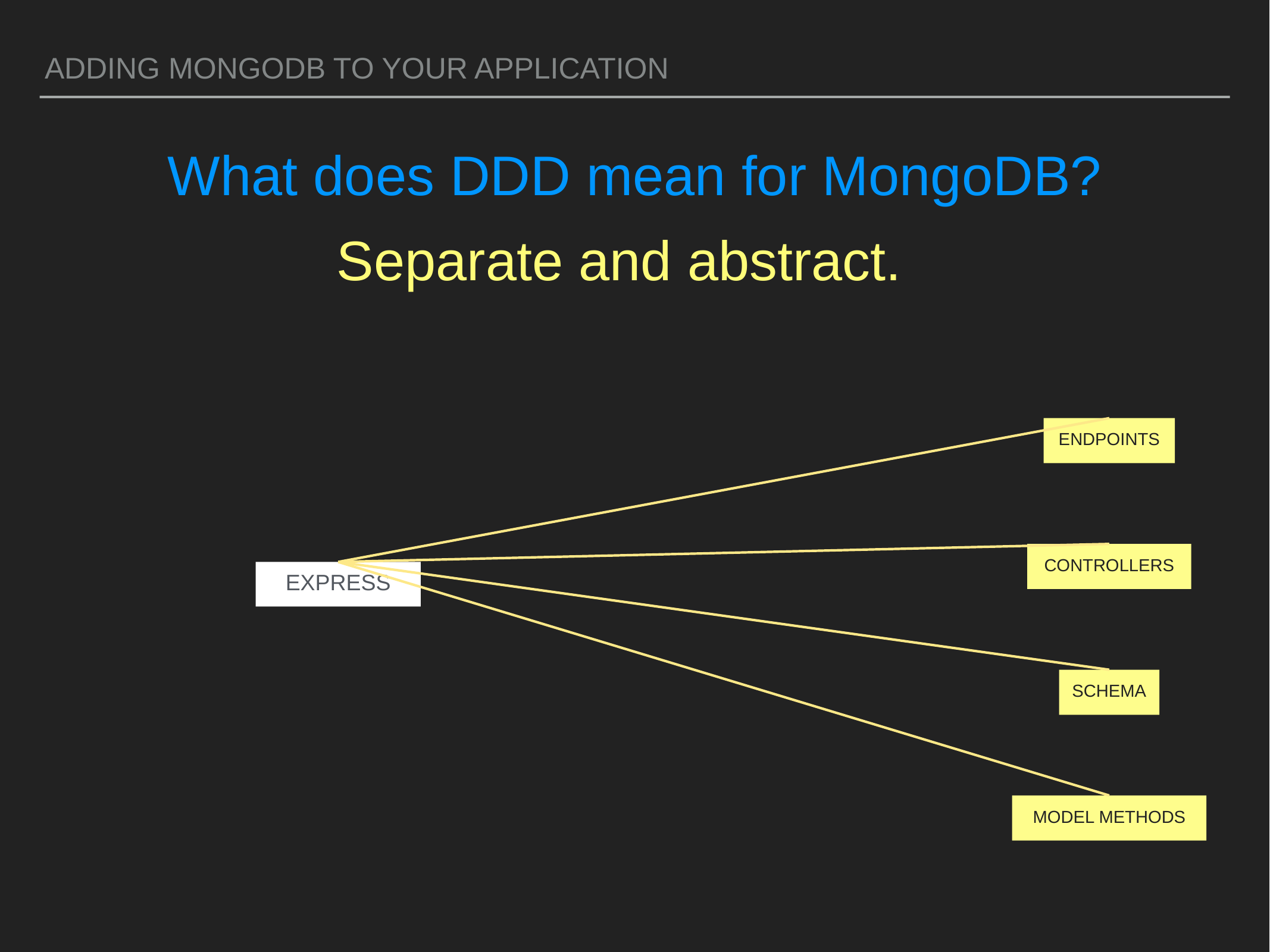

ADDING MONGODB TO YOUR APPLICATION
# What does DDD mean for MongoDB?
Separate and abstract.
ENDPOINTS
CONTROLLERS
EXPRESS
SCHEMA
MODEL METHODS